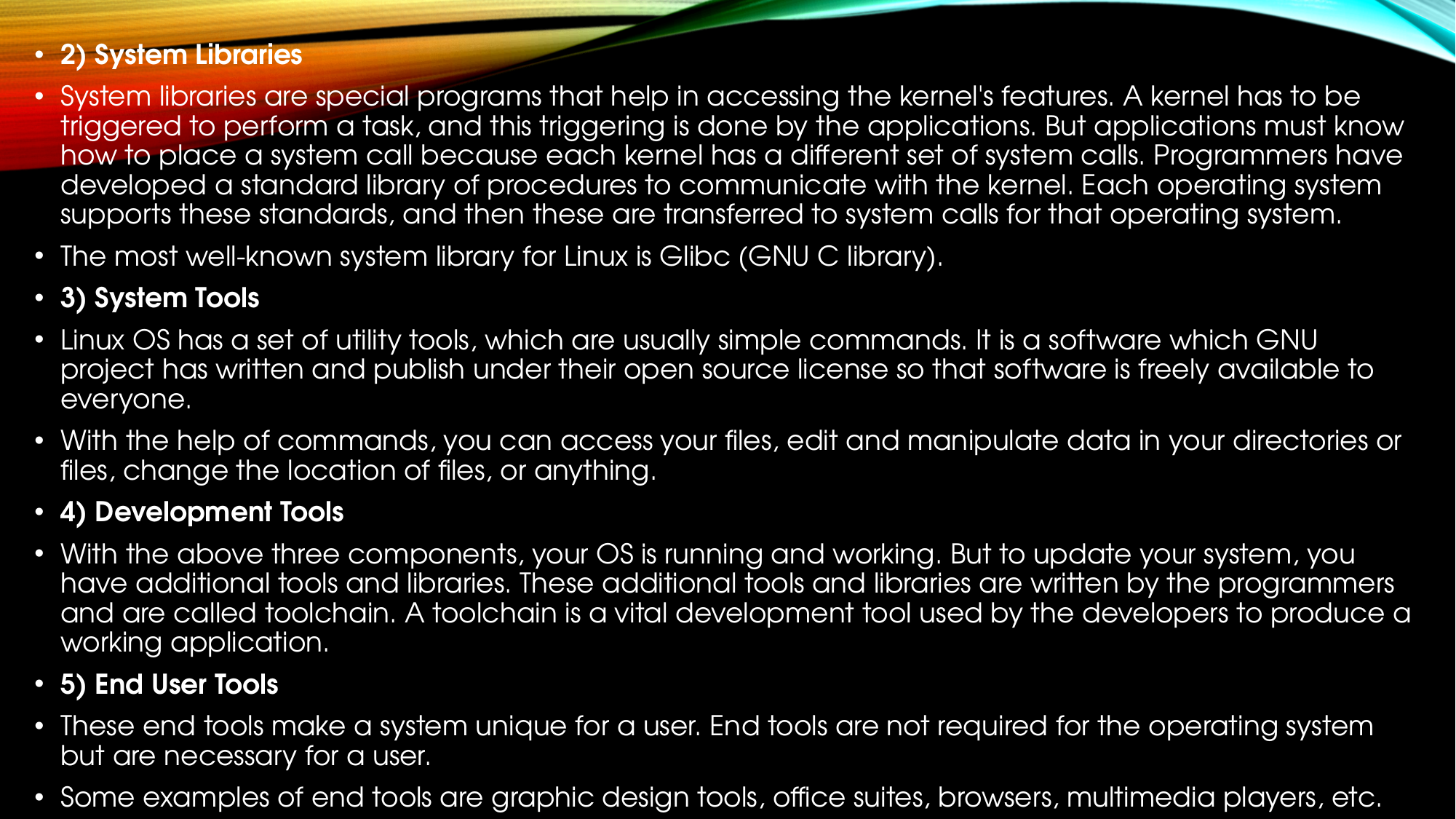

2) System Libraries
System libraries are special programs that help in accessing the kernel's features. A kernel has to be triggered to perform a task, and this triggering is done by the applications. But applications must know how to place a system call because each kernel has a different set of system calls. Programmers have developed a standard library of procedures to communicate with the kernel. Each operating system supports these standards, and then these are transferred to system calls for that operating system.
The most well-known system library for Linux is Glibc (GNU C library).
3) System Tools
Linux OS has a set of utility tools, which are usually simple commands. It is a software which GNU project has written and publish under their open source license so that software is freely available to everyone.
With the help of commands, you can access your files, edit and manipulate data in your directories or files, change the location of files, or anything.
4) Development Tools
With the above three components, your OS is running and working. But to update your system, you have additional tools and libraries. These additional tools and libraries are written by the programmers and are called toolchain. A toolchain is a vital development tool used by the developers to produce a working application.
5) End User Tools
These end tools make a system unique for a user. End tools are not required for the operating system but are necessary for a user.
Some examples of end tools are graphic design tools, office suites, browsers, multimedia players, etc.